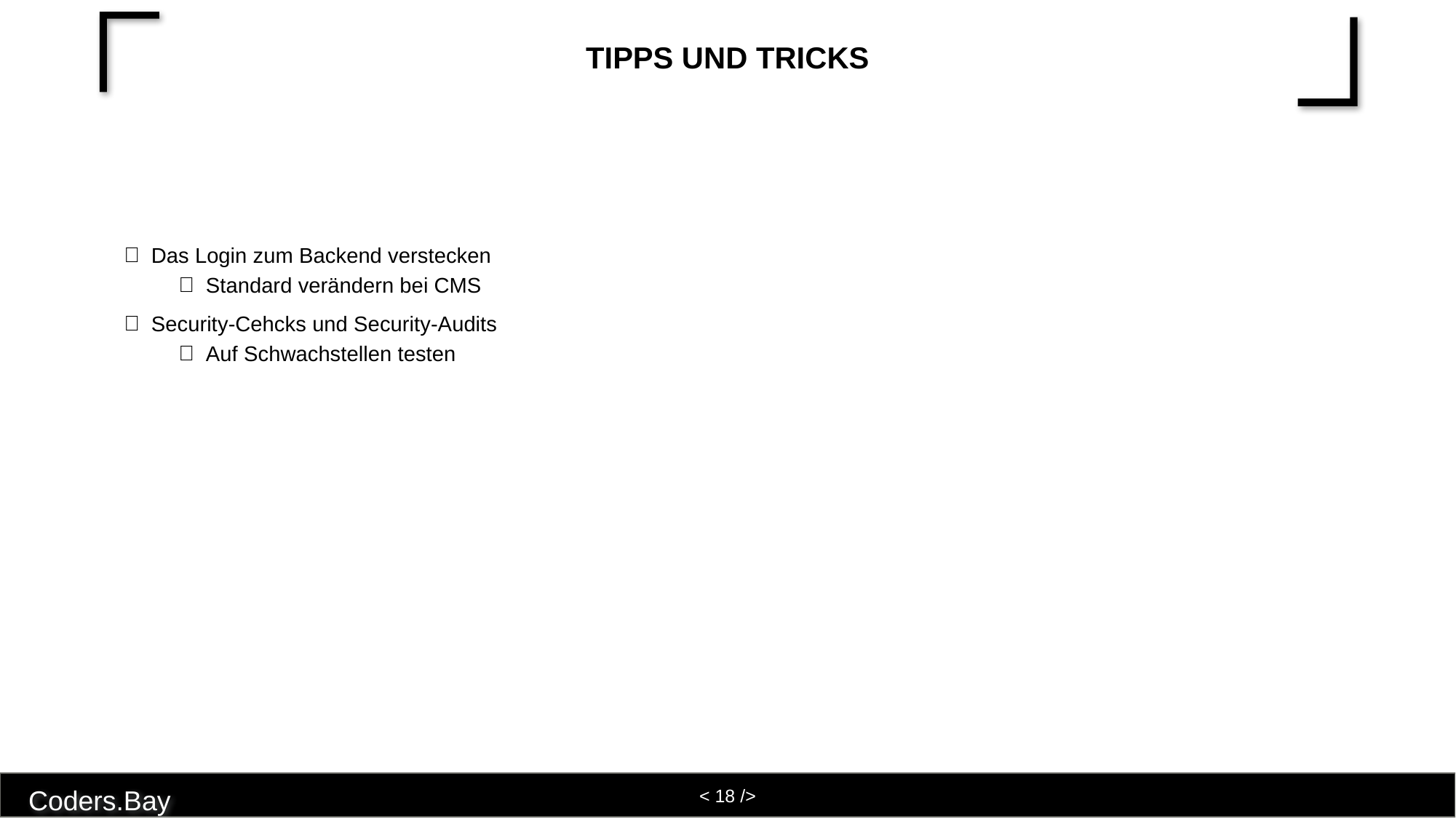

# Tipps und Tricks
Das Login zum Backend verstecken
Standard verändern bei CMS
Security-Cehcks und Security-Audits
Auf Schwachstellen testen